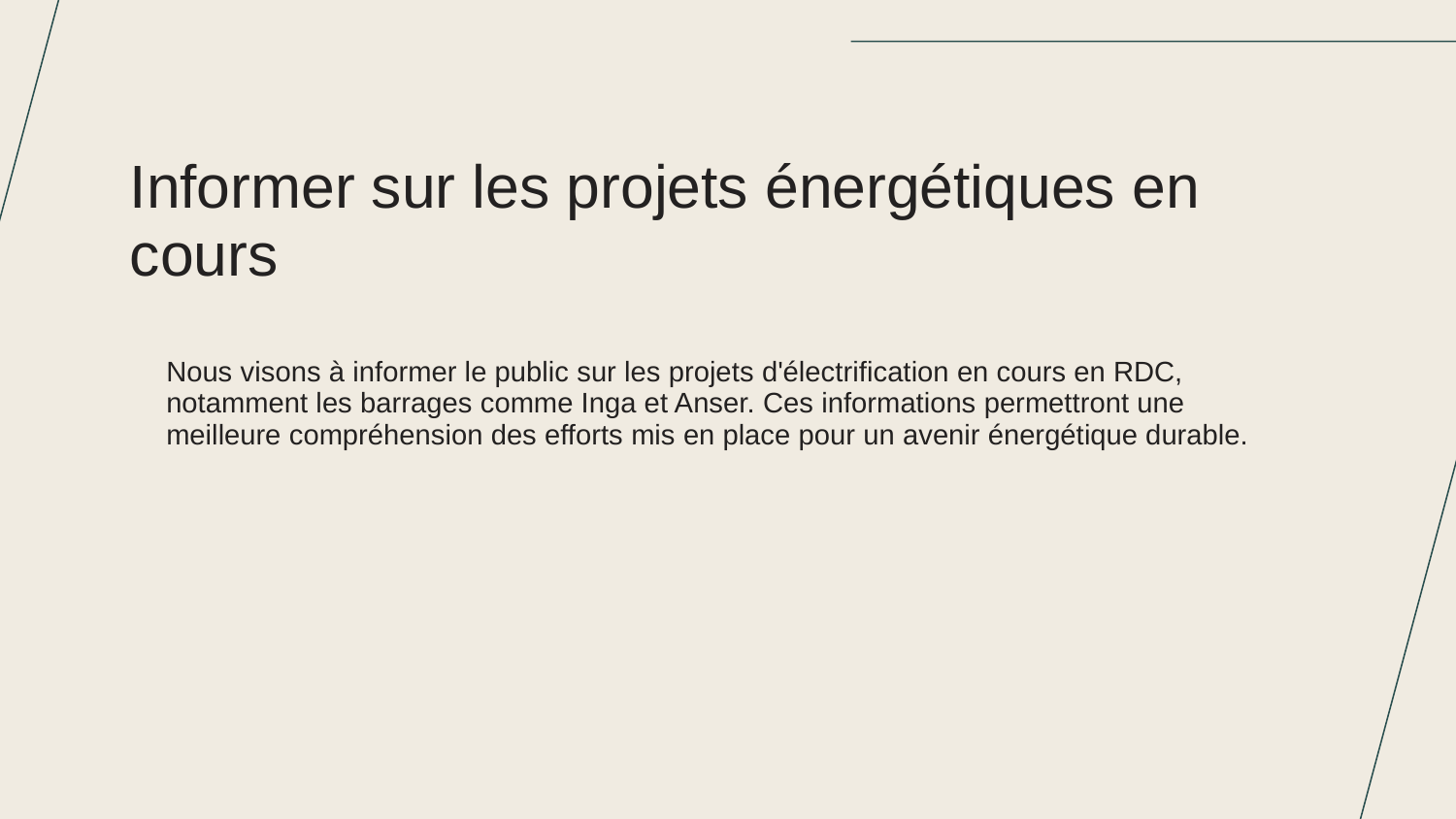

Informer sur les projets énergétiques en cours
# Nous visons à informer le public sur les projets d'électrification en cours en RDC, notamment les barrages comme Inga et Anser. Ces informations permettront une meilleure compréhension des efforts mis en place pour un avenir énergétique durable.